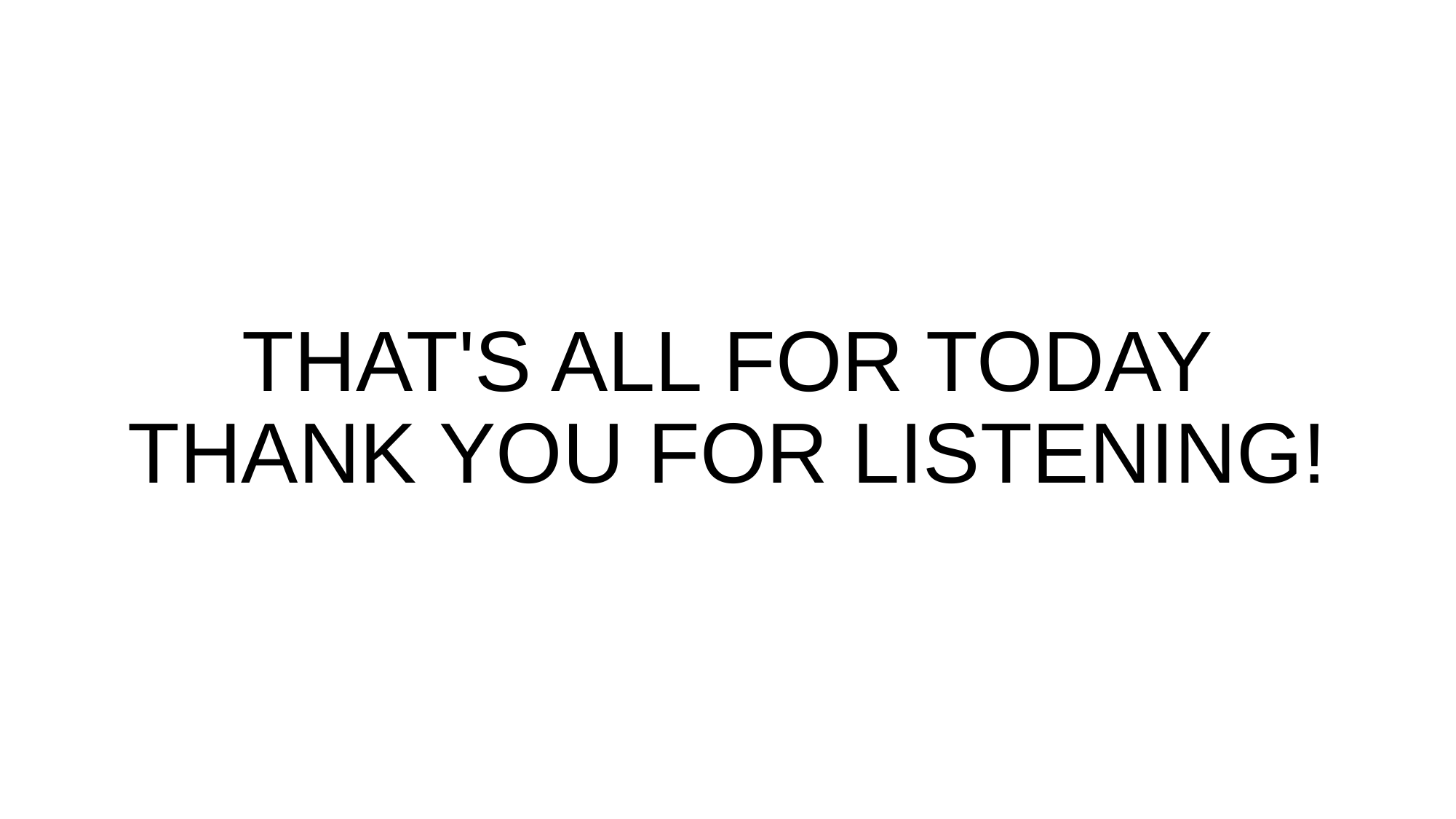

# THAT'S ALL FOR TODAY THANK YOU FOR LISTENING!